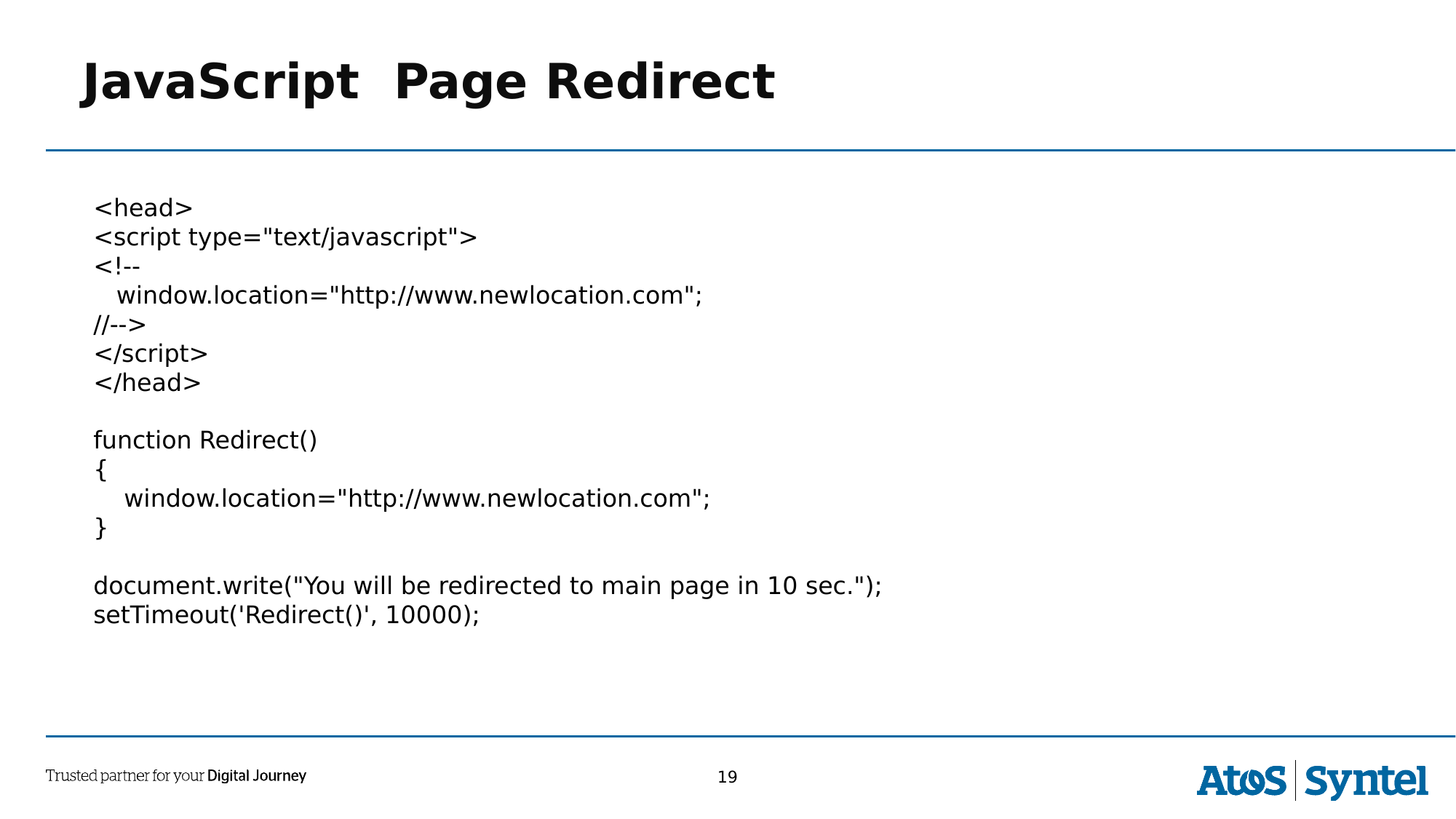

JavaScript  Page Redirect
<head>
<script type="text/javascript">
<!--
   window.location="http://www.newlocation.com";
//-->
</script>
</head>

function Redirect()
{
    window.location="http://www.newlocation.com";
}

document.write("You will be redirected to main page in 10 sec.");
setTimeout('Redirect()', 10000);